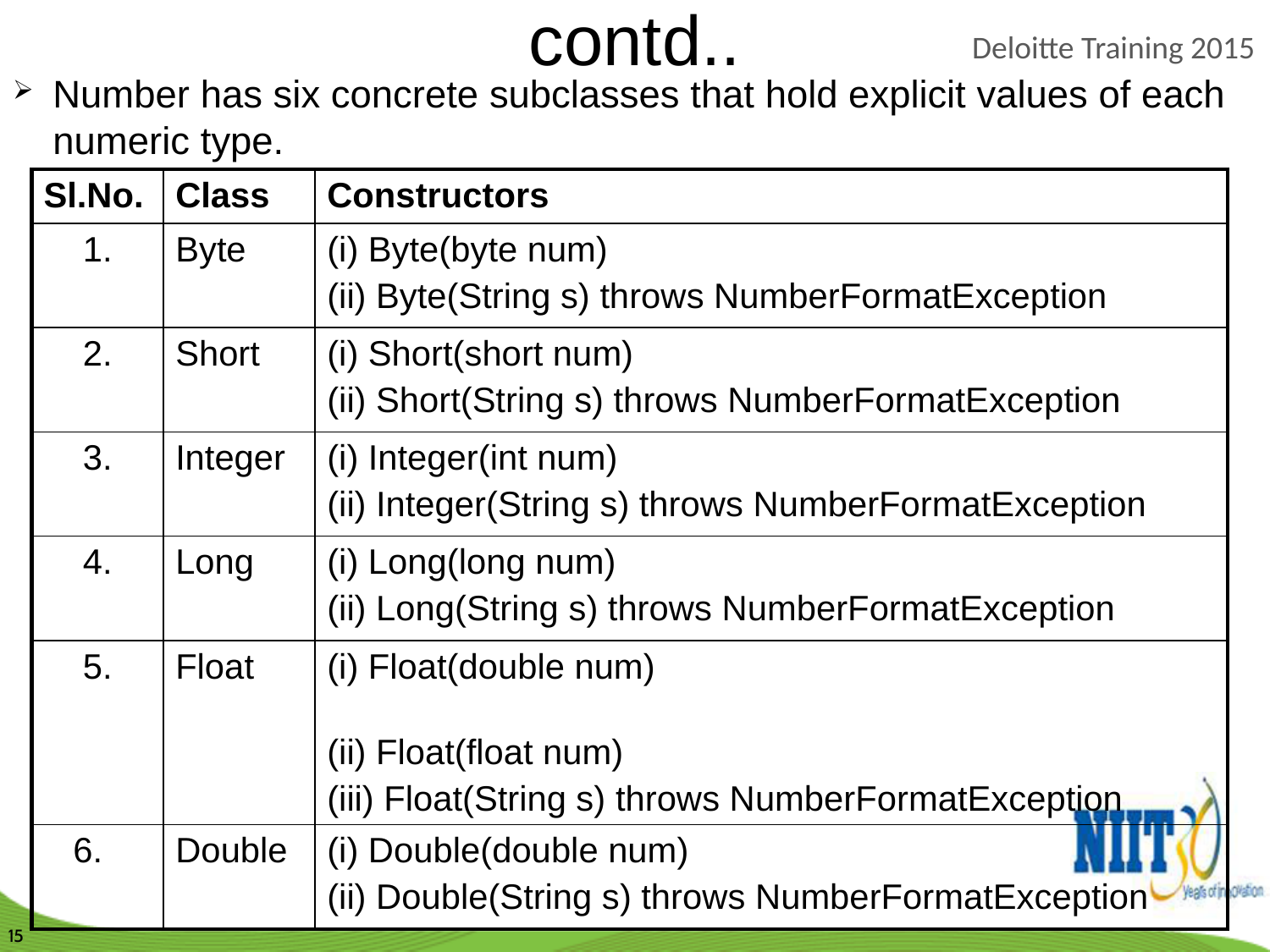

contd..
Number has six concrete subclasses that hold explicit values of each numeric type.
| Sl.No. | Class | Constructors |
| --- | --- | --- |
| 1. | Byte | (i) Byte(byte num) (ii) Byte(String s) throws NumberFormatException |
| 2. | Short | (i) Short(short num) (ii) Short(String s) throws NumberFormatException |
| 3. | Integer | (i) Integer(int num) (ii) Integer(String s) throws NumberFormatException |
| 4. | Long | (i) Long(long num) (ii) Long(String s) throws NumberFormatException |
| 5. | Float | (i) Float(double num) (ii) Float(float num) (iii) Float(String s) throws NumberFormatException |
| 6. | Double | (i) Double(double num) (ii) Double(String s) throws NumberFormatException |